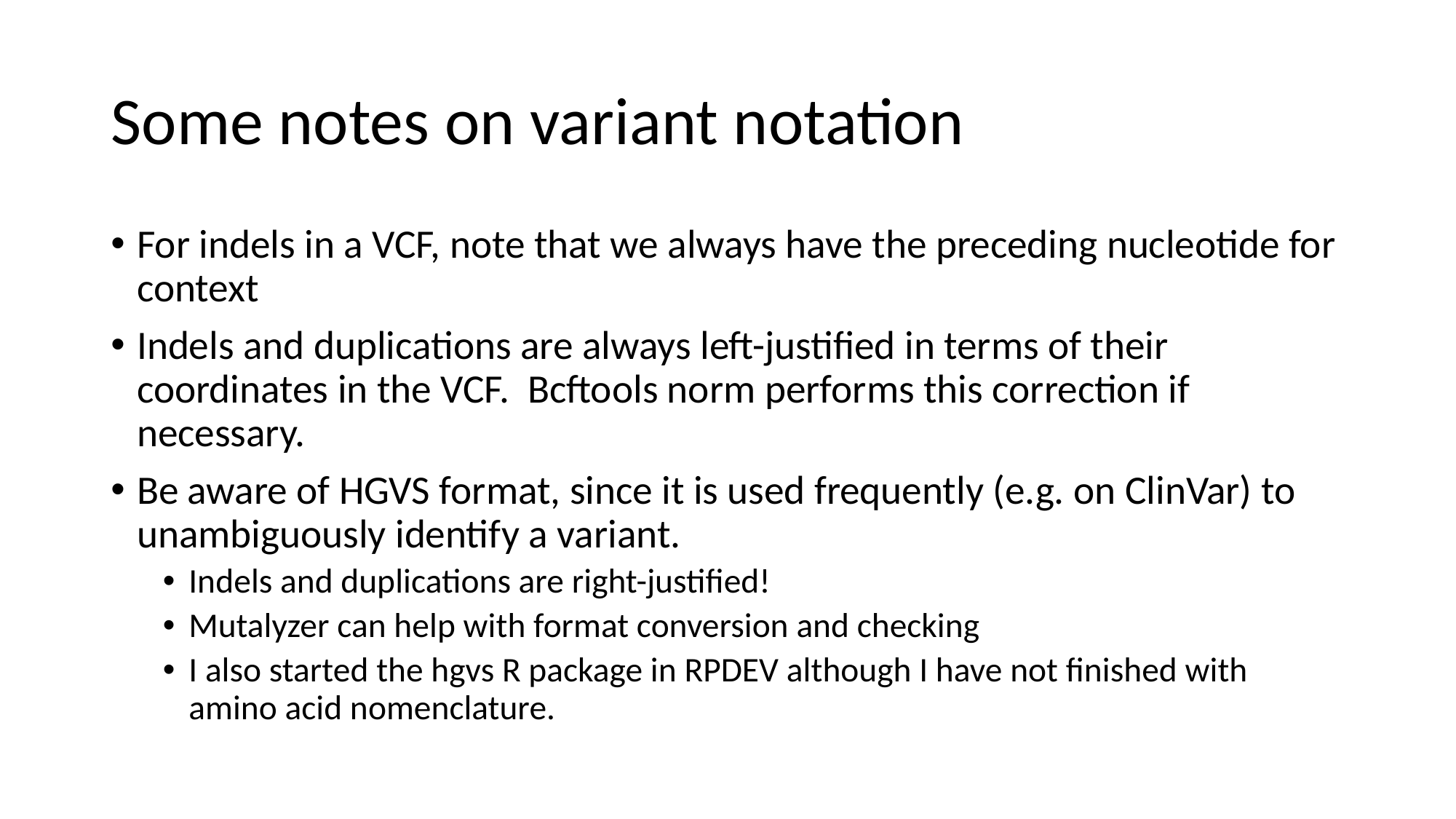

# Some notes on variant notation
For indels in a VCF, note that we always have the preceding nucleotide for context
Indels and duplications are always left-justified in terms of their coordinates in the VCF.  Bcftools norm performs this correction if necessary.
Be aware of HGVS format, since it is used frequently (e.g. on ClinVar) to unambiguously identify a variant.
Indels and duplications are right-justified!
Mutalyzer can help with format conversion and checking
I also started the hgvs R package in RPDEV although I have not finished with amino acid nomenclature.